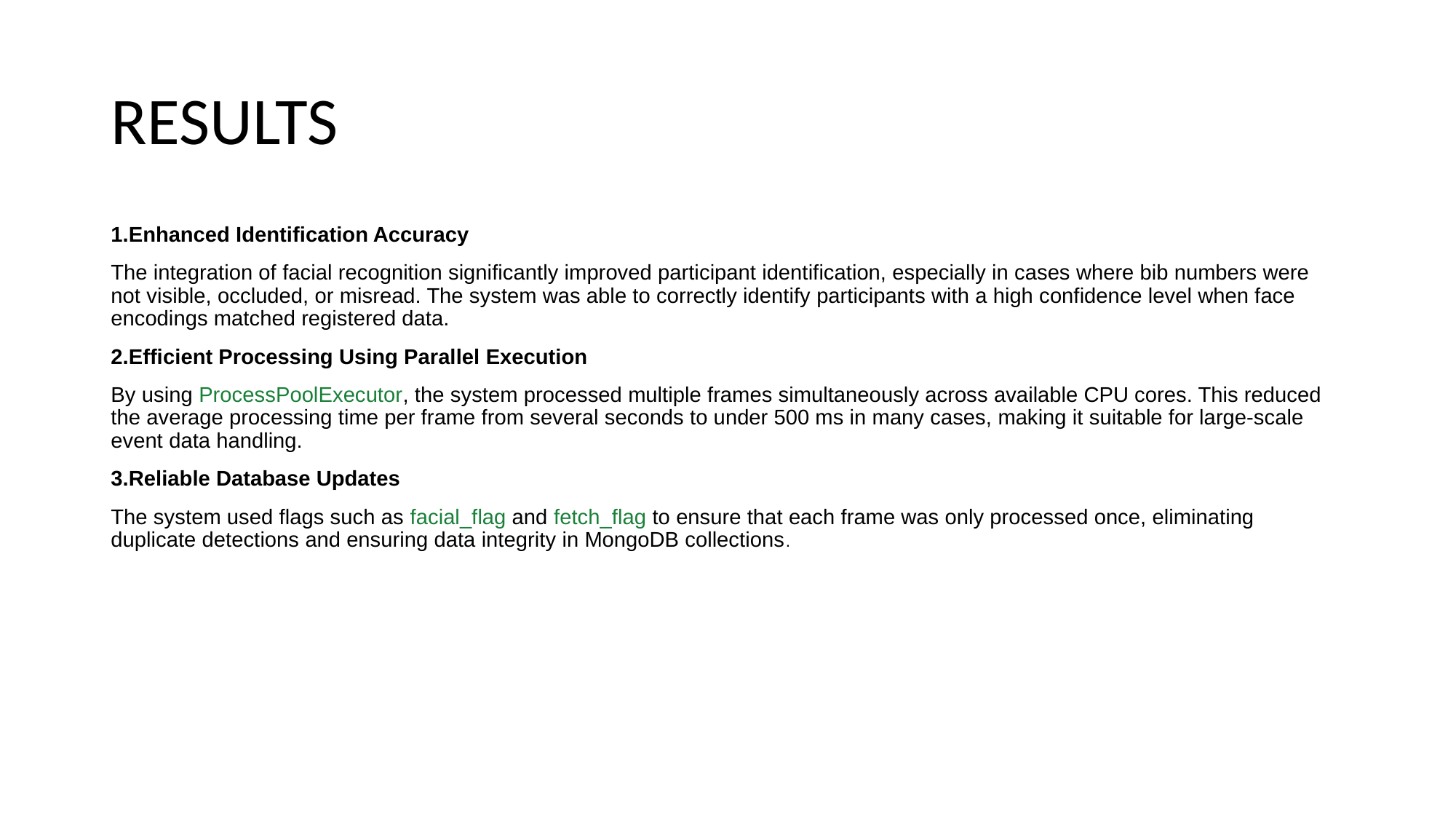

# RESULTS
1.Enhanced Identification Accuracy
The integration of facial recognition significantly improved participant identification, especially in cases where bib numbers were not visible, occluded, or misread. The system was able to correctly identify participants with a high confidence level when face encodings matched registered data.
2.Efficient Processing Using Parallel Execution
By using ProcessPoolExecutor, the system processed multiple frames simultaneously across available CPU cores. This reduced the average processing time per frame from several seconds to under 500 ms in many cases, making it suitable for large-scale event data handling.
3.Reliable Database Updates
The system used flags such as facial_flag and fetch_flag to ensure that each frame was only processed once, eliminating duplicate detections and ensuring data integrity in MongoDB collections.